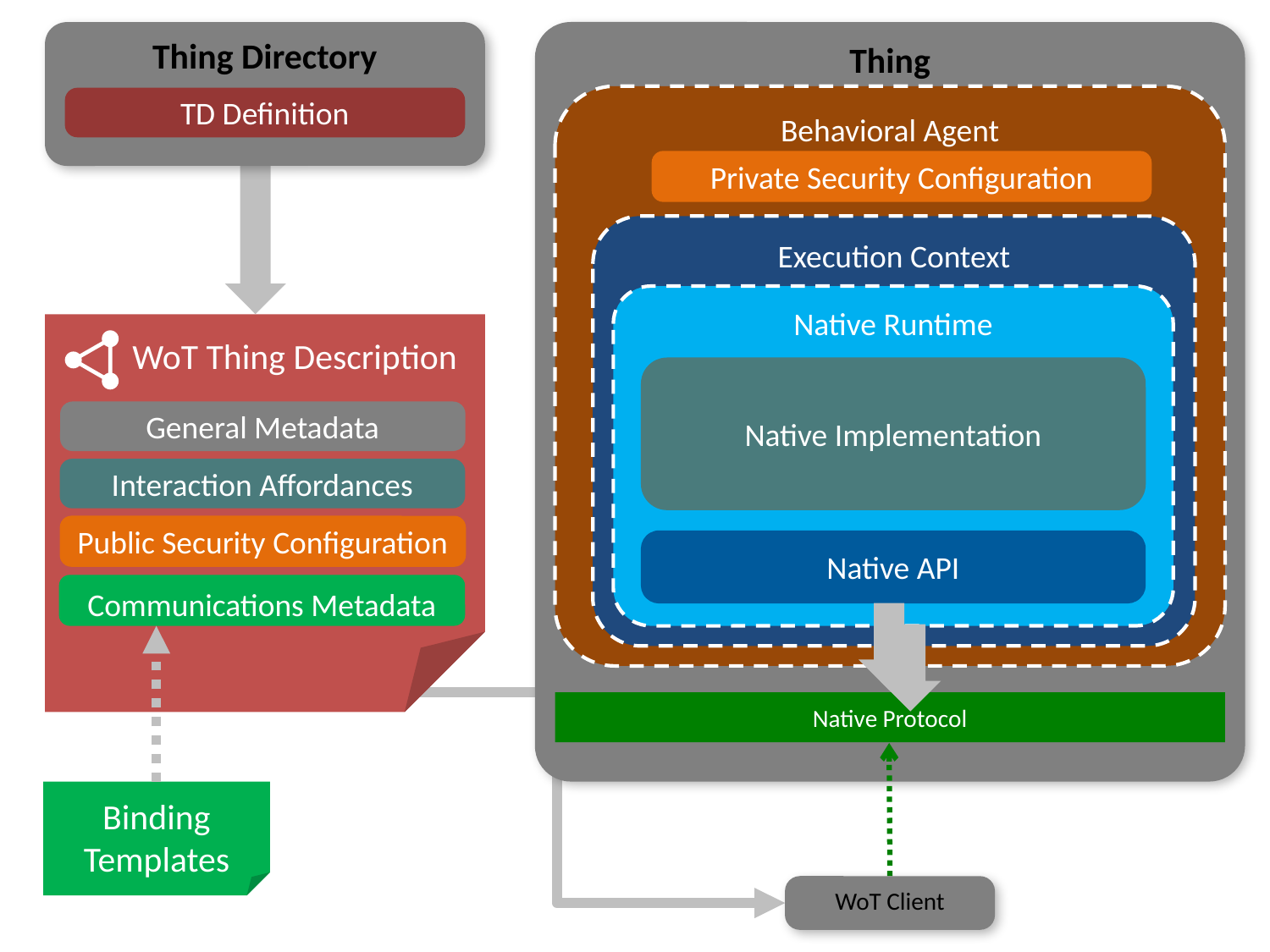

Thing Directory
Thing
Behavioral Agent
TD Definition
Private Security Configuration

Execution Context
Native Runtime
WoT Thing Description

Native Implementation
General Metadata
Interaction Affordances
Public Security Configuration
Native API
Communications Metadata

Native Protocol
Binding
Templates
WoT Client